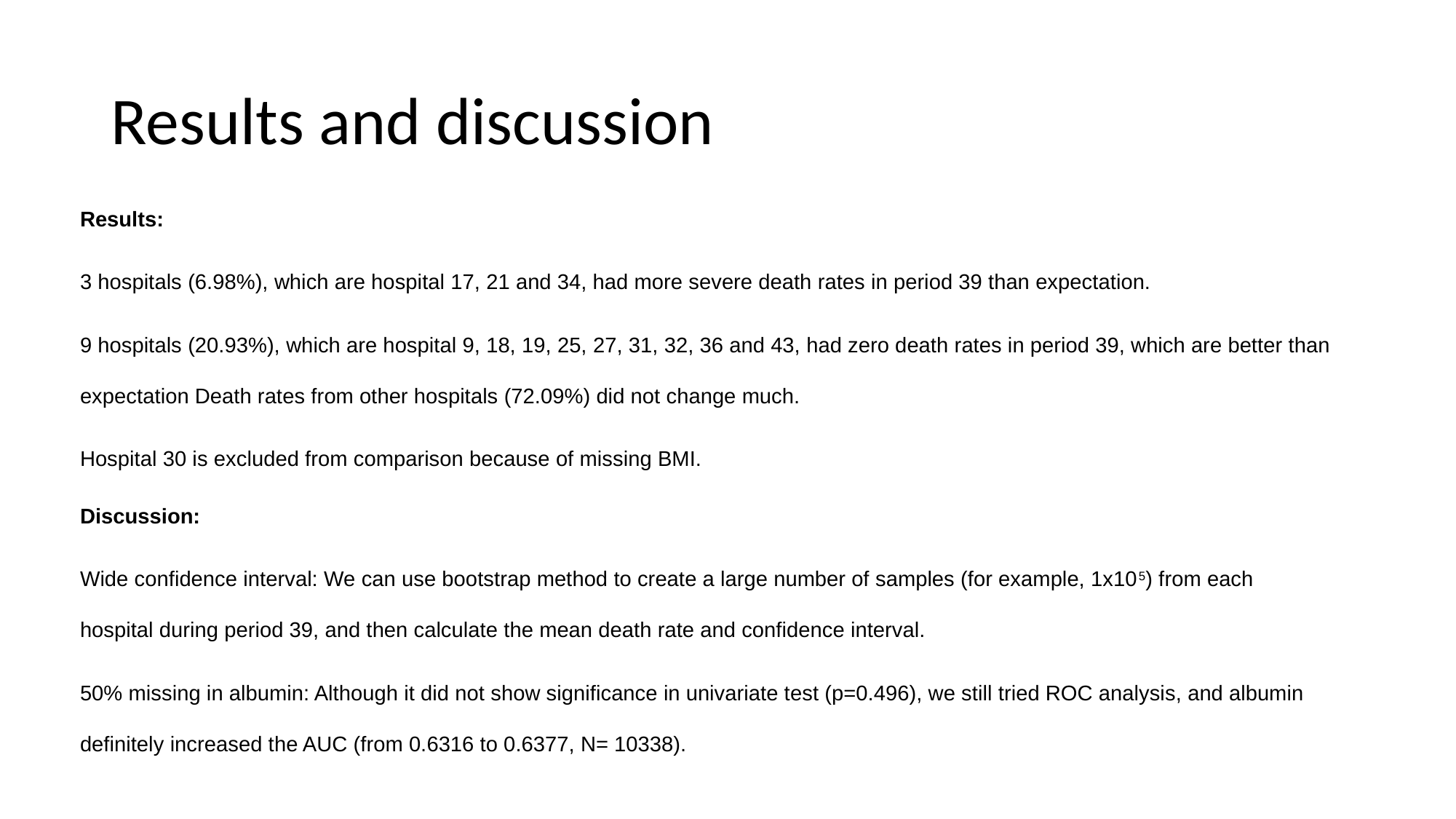

# Results and discussion
Results:
3 hospitals (6.98%), which are hospital 17, 21 and 34, had more severe death rates in period 39 than expectation.
9 hospitals (20.93%), which are hospital 9, 18, 19, 25, 27, 31, 32, 36 and 43, had zero death rates in period 39, which are better than expectation Death rates from other hospitals (72.09%) did not change much.
Hospital 30 is excluded from comparison because of missing BMI.
Discussion:
Wide confidence interval: We can use bootstrap method to create a large number of samples (for example, 1x105) from each hospital during period 39, and then calculate the mean death rate and confidence interval.
50% missing in albumin: Although it did not show significance in univariate test (p=0.496), we still tried ROC analysis, and albumin definitely increased the AUC (from 0.6316 to 0.6377, N= 10338).